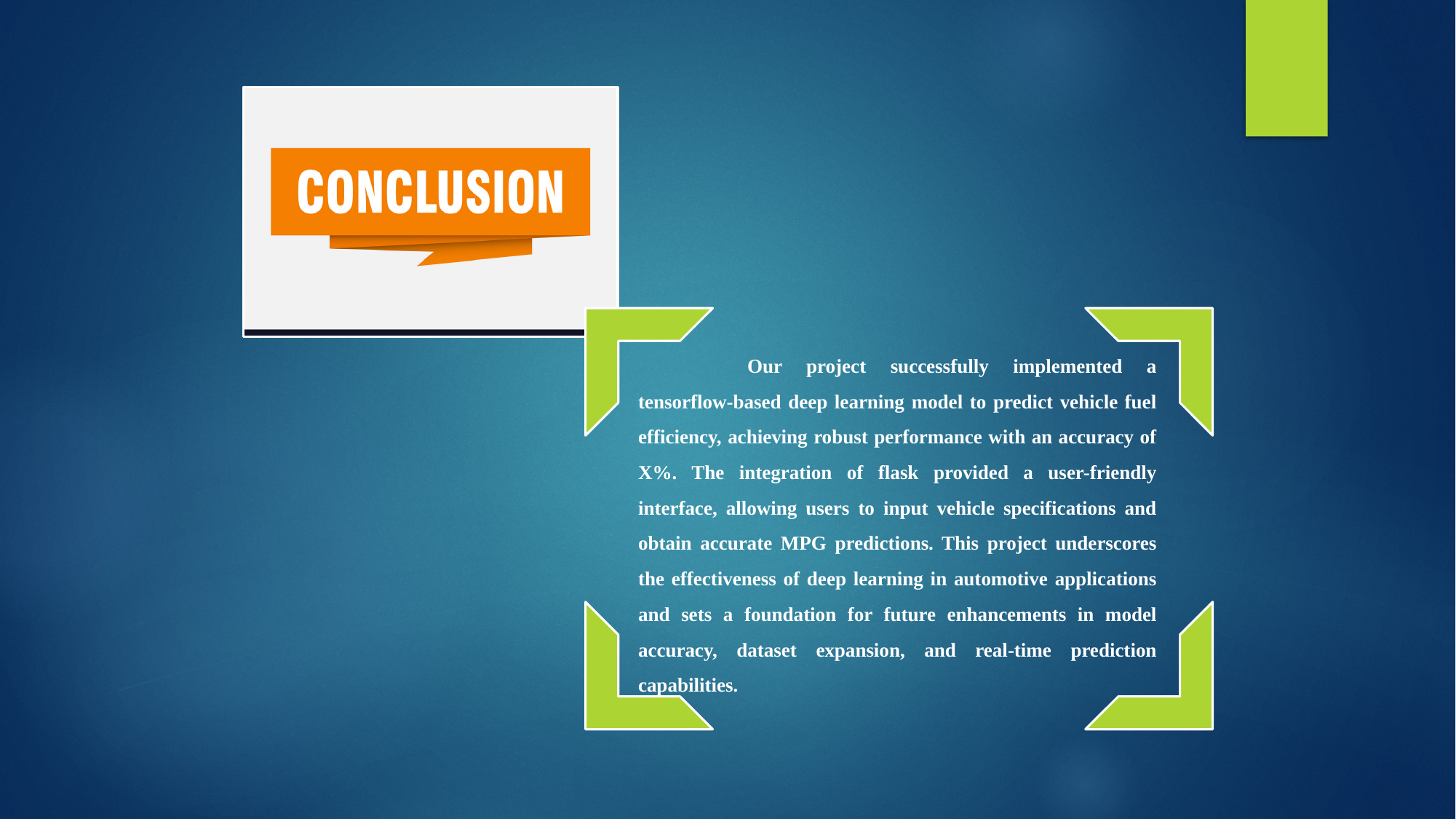

Our project successfully implemented a tensorflow-based deep learning model to predict vehicle fuel efficiency, achieving robust performance with an accuracy of X%. The integration of flask provided a user-friendly interface, allowing users to input vehicle specifications and obtain accurate MPG predictions. This project underscores the effectiveness of deep learning in automotive applications and sets a foundation for future enhancements in model accuracy, dataset expansion, and real-time prediction capabilities.